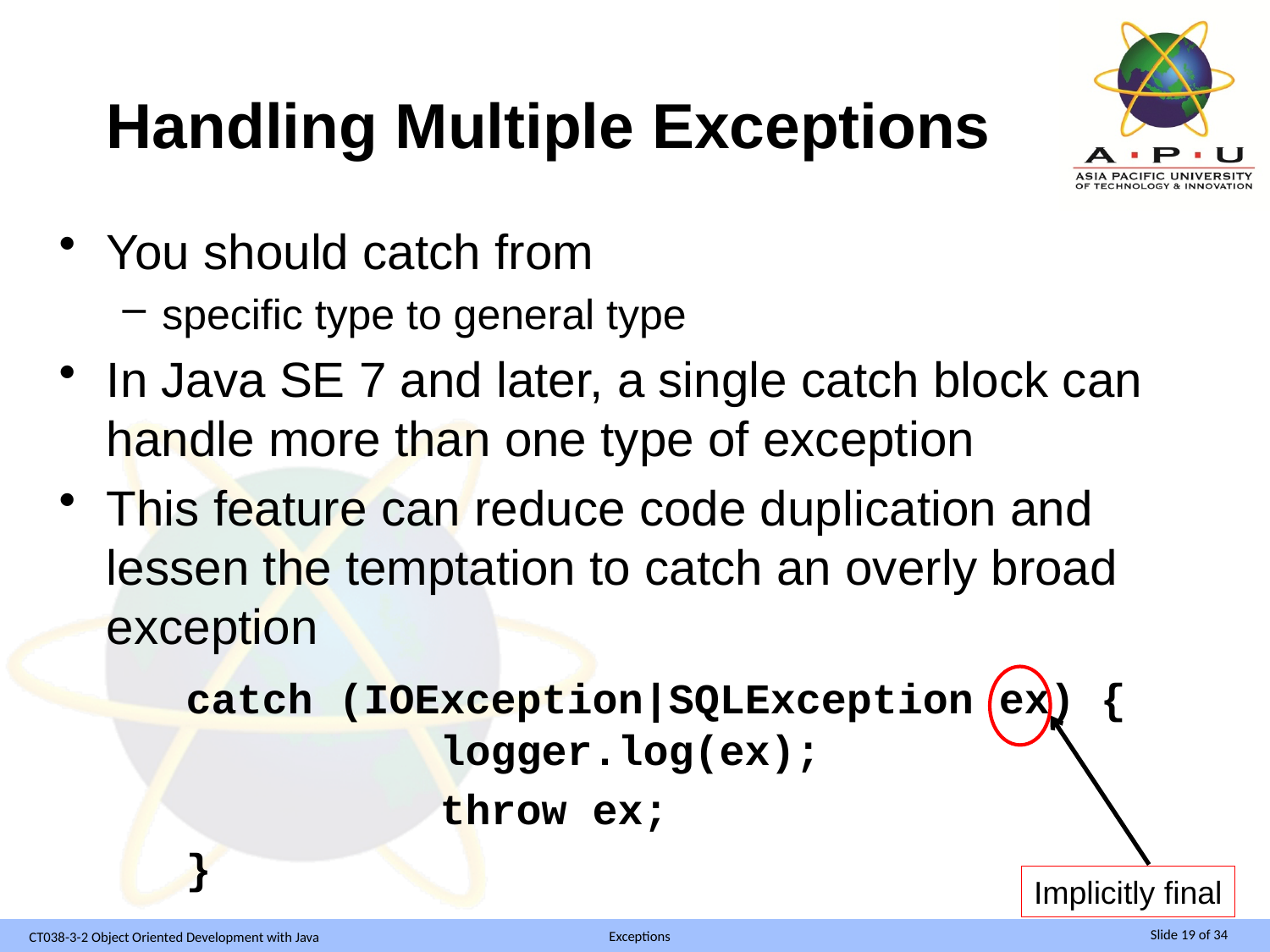

# Handling Multiple Exceptions
You should catch from
specific type to general type
In Java SE 7 and later, a single catch block can handle more than one type of exception
This feature can reduce code duplication and lessen the temptation to catch an overly broad exception
	catch (IOException|SQLException ex) { 			logger.log(ex);
			throw ex;
  	}

Implicitly final